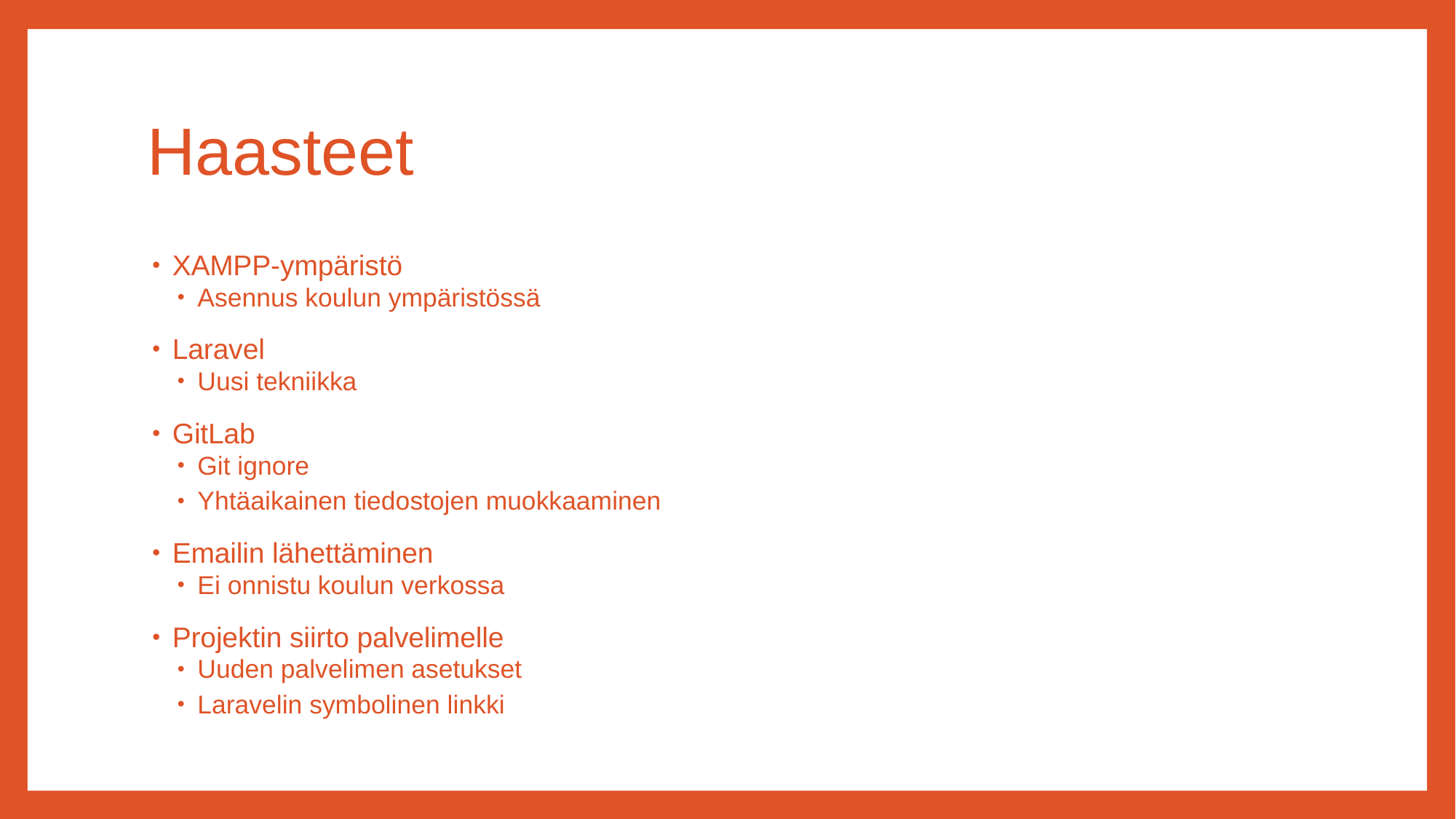

# Haasteet
XAMPP-ympäristö
Asennus koulun ympäristössä
Laravel
Uusi tekniikka
GitLab
Git ignore
Yhtäaikainen tiedostojen muokkaaminen
Emailin lähettäminen
Ei onnistu koulun verkossa
Projektin siirto palvelimelle
Uuden palvelimen asetukset
Laravelin symbolinen linkki